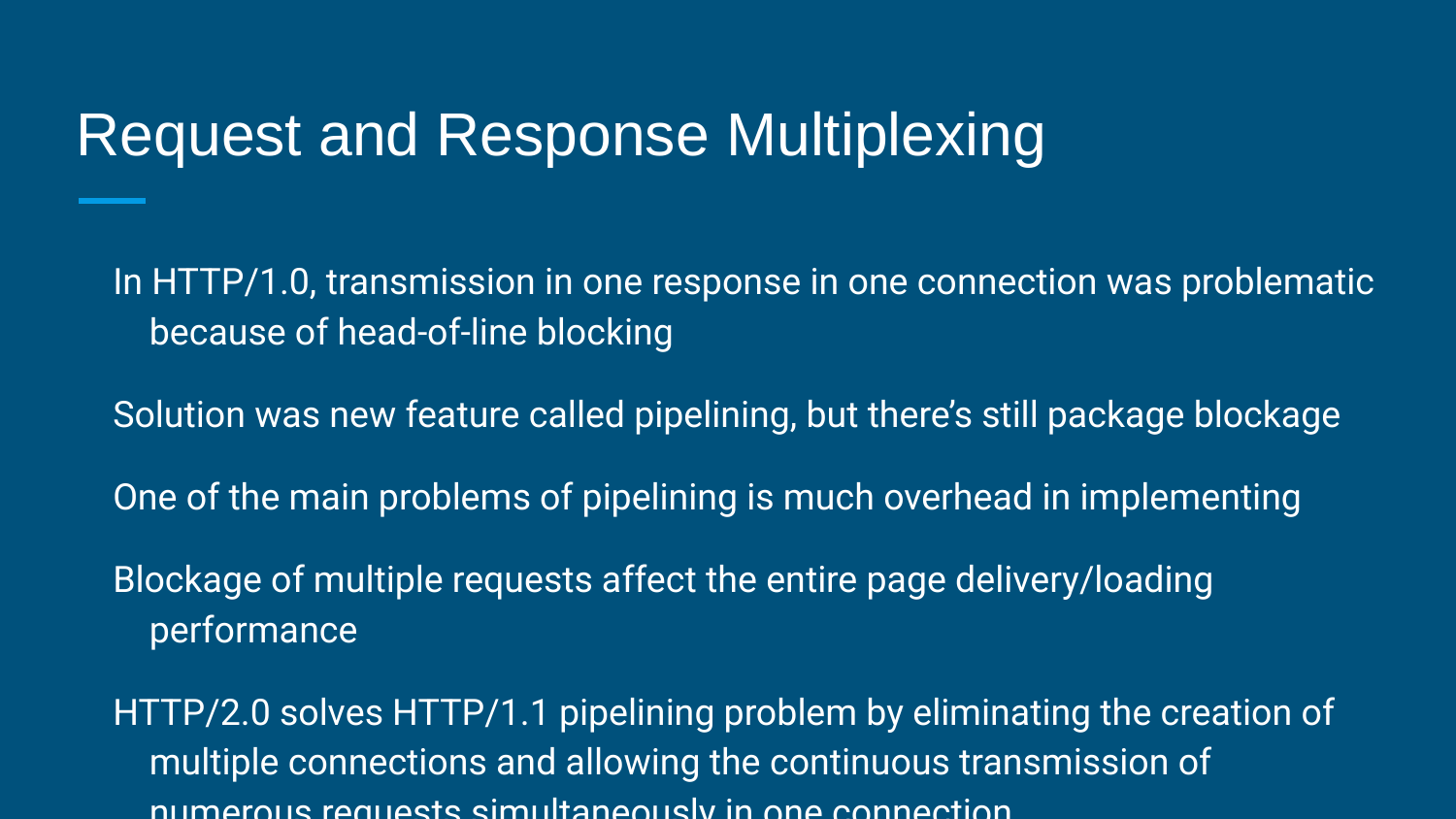

# Request and Response Multiplexing
In HTTP/1.0, transmission in one response in one connection was problematic because of head-of-line blocking
Solution was new feature called pipelining, but there’s still package blockage
One of the main problems of pipelining is much overhead in implementing
Blockage of multiple requests affect the entire page delivery/loading performance
HTTP/2.0 solves HTTP/1.1 pipelining problem by eliminating the creation of multiple connections and allowing the continuous transmission of numerous requests simultaneously in one connection